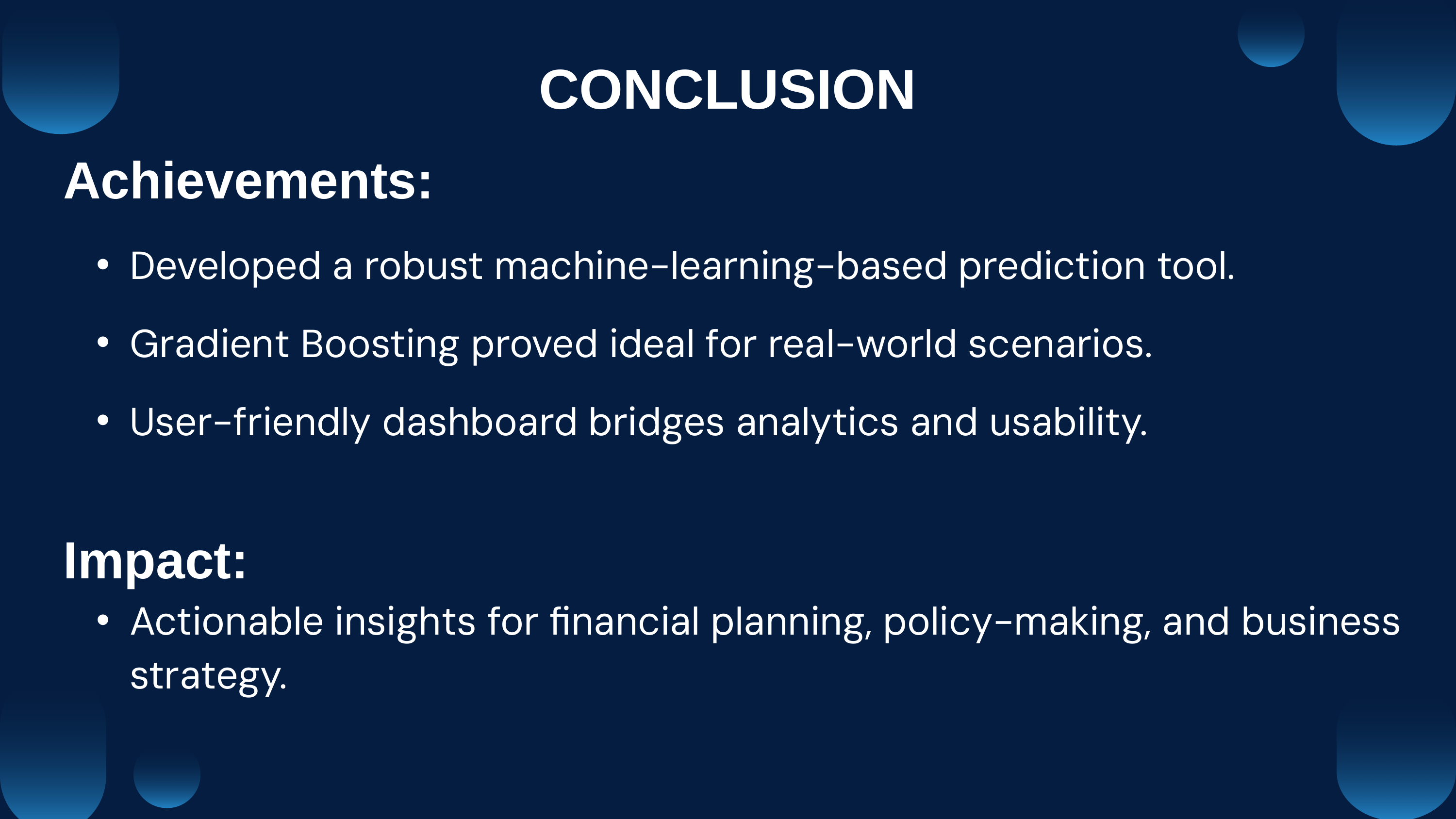

CONCLUSION
Achievements:
Developed a robust machine-learning-based prediction tool.
Gradient Boosting proved ideal for real-world scenarios.
User-friendly dashboard bridges analytics and usability.

Impact:
Actionable insights for financial planning, policy-making, and business strategy.

Achievements:
Developed a robust machine-learning-based prediction tool.
Gradient Boosting proved ideal for real-world scenarios.
User-friendly dashboard bridges analytics and usability.

Impact:
Actionable insights for financial planning, policy-making, and business strategy.